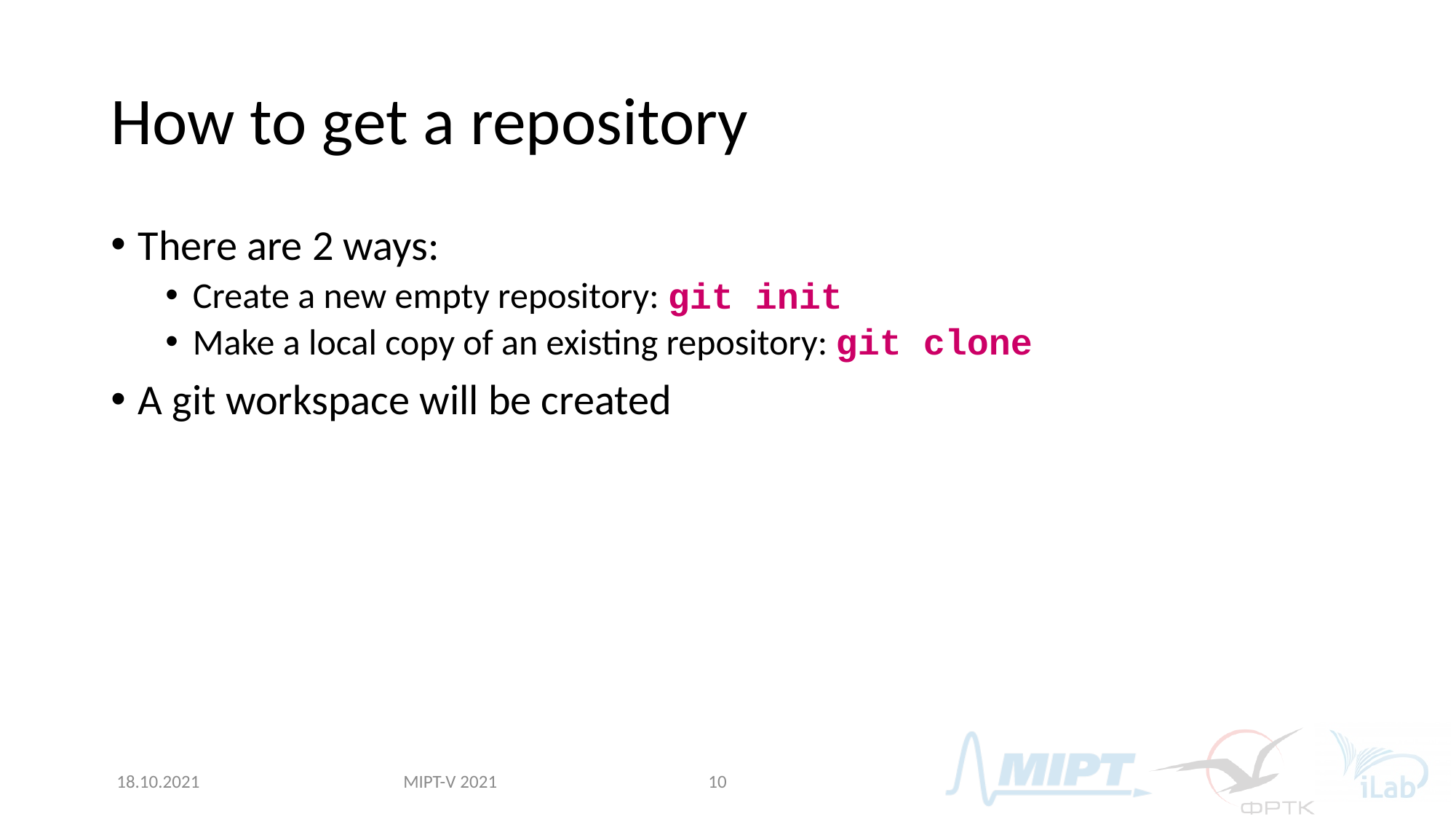

# How to get a repository
There are 2 ways:
Create a new empty repository:
Make a local copy of an existing repository: git clone
A git workspace will be created
git init
MIPT-V 2021
18.10.2021
10